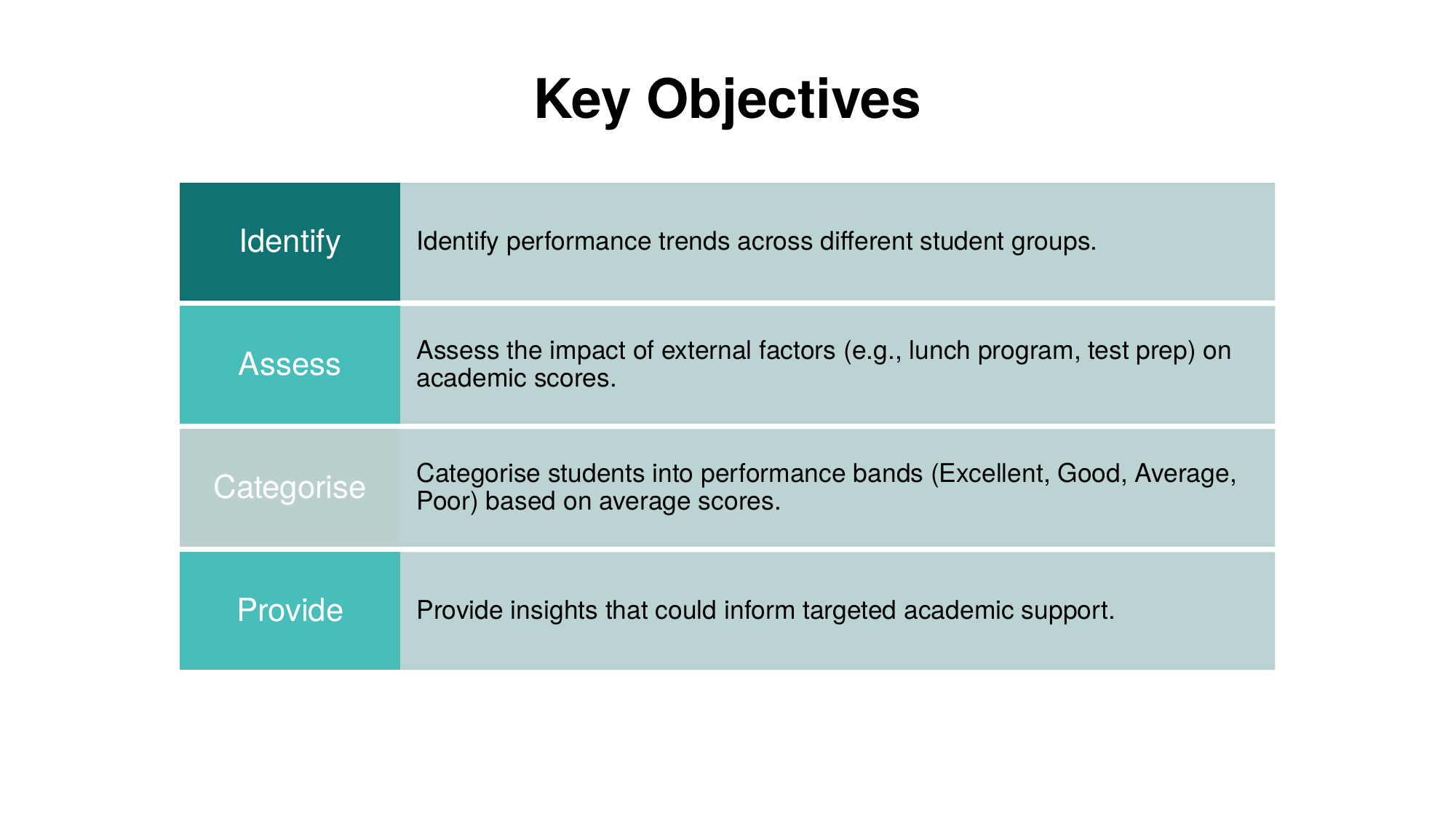

# Key Objectives
Identify performance trends across different student groups.
Identify
Assess the impact of external factors (e.g., lunch program, test prep) on academic scores.
Assess
Categorise students into performance bands (Excellent, Good, Average, Poor) based on average scores.
Categorise
Provide insights that could inform targeted academic support.
Provide